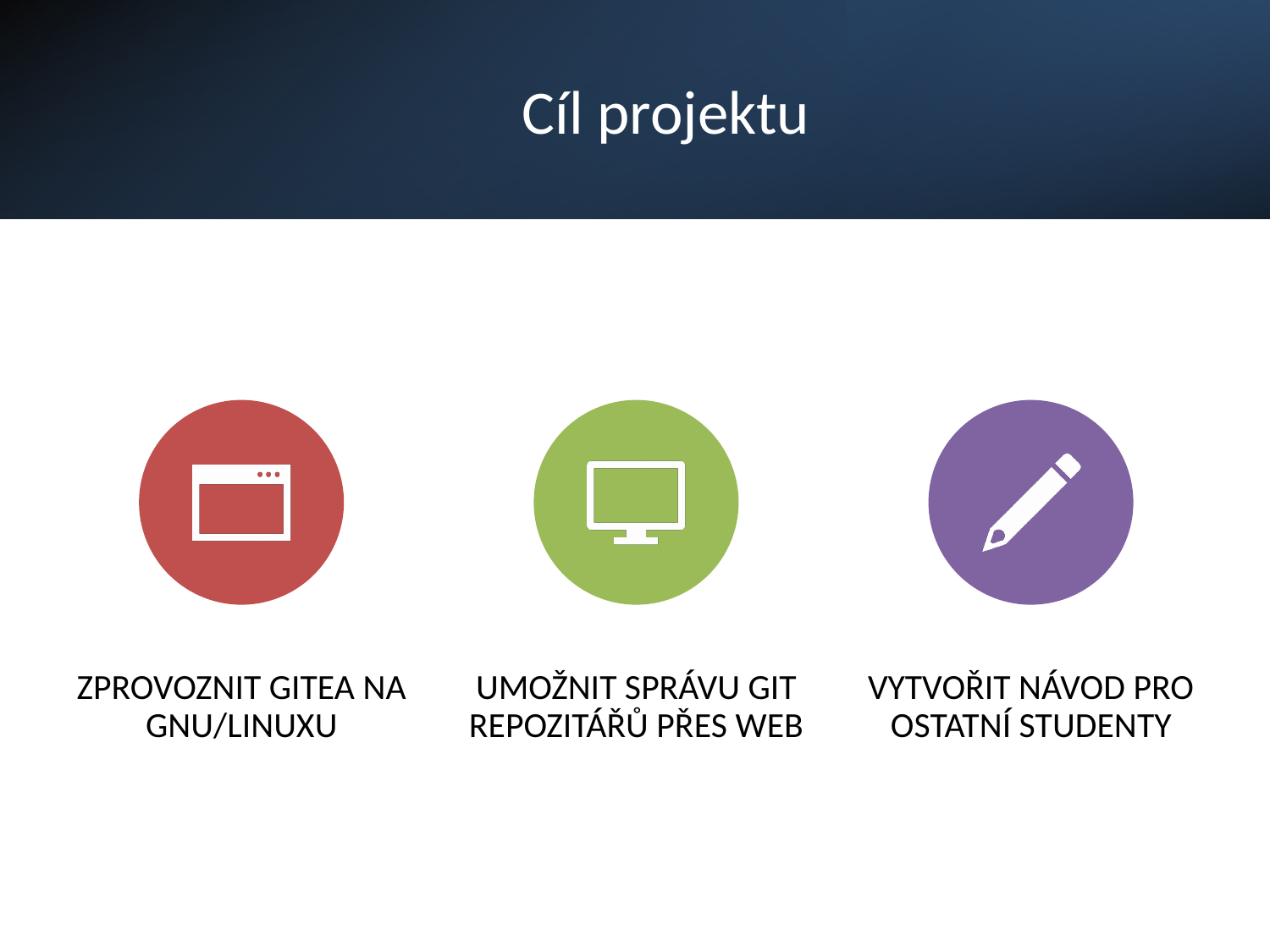

# Cíl projektu
Zprovoznit Gitea na GNU/Linuxu
Umožnit správu Git repozitářů přes web
Vytvořit návod pro ostatní studenty